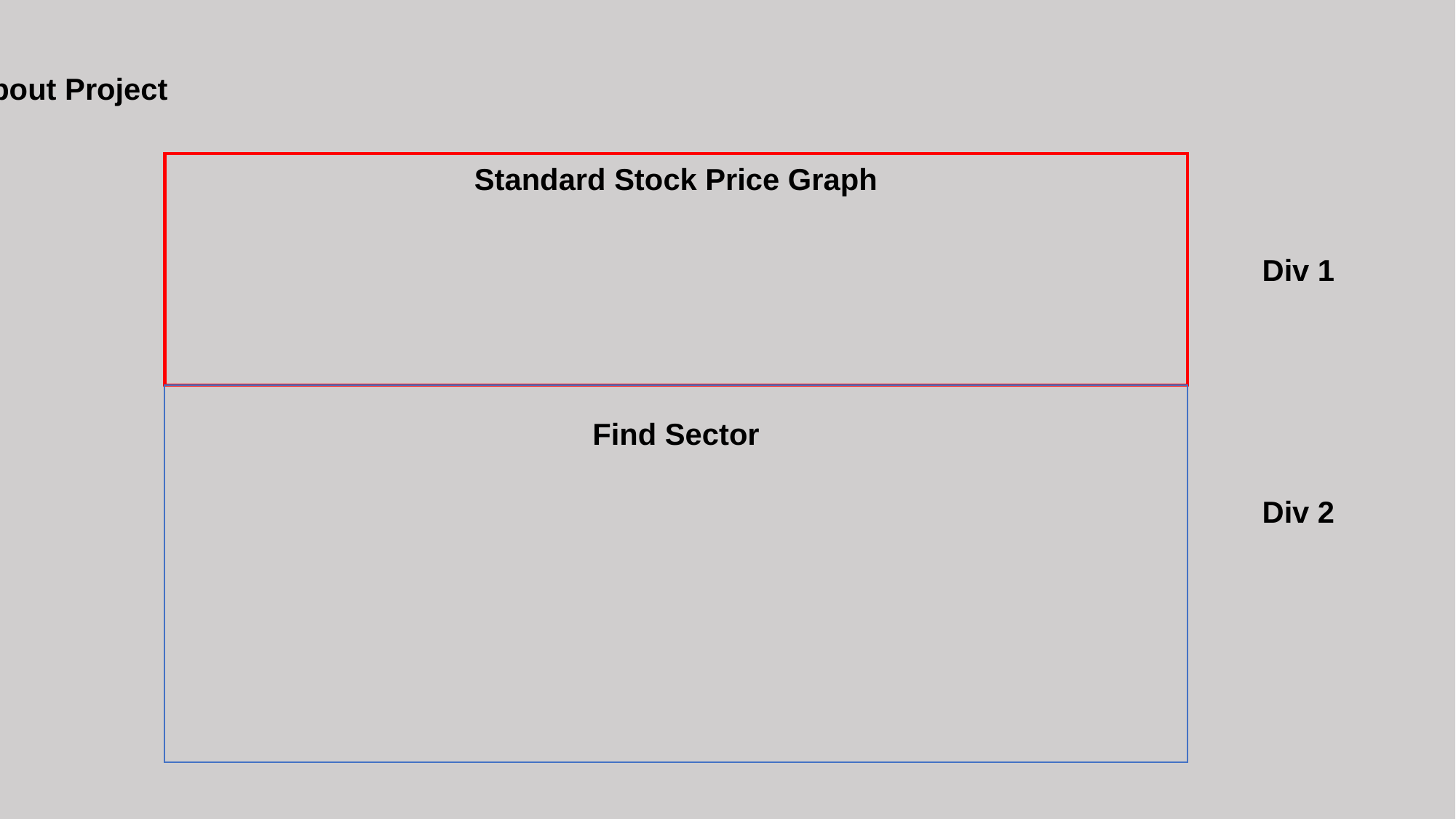

About Project

Standard Stock Price Graph
Div 1

Find Sector
Div 2